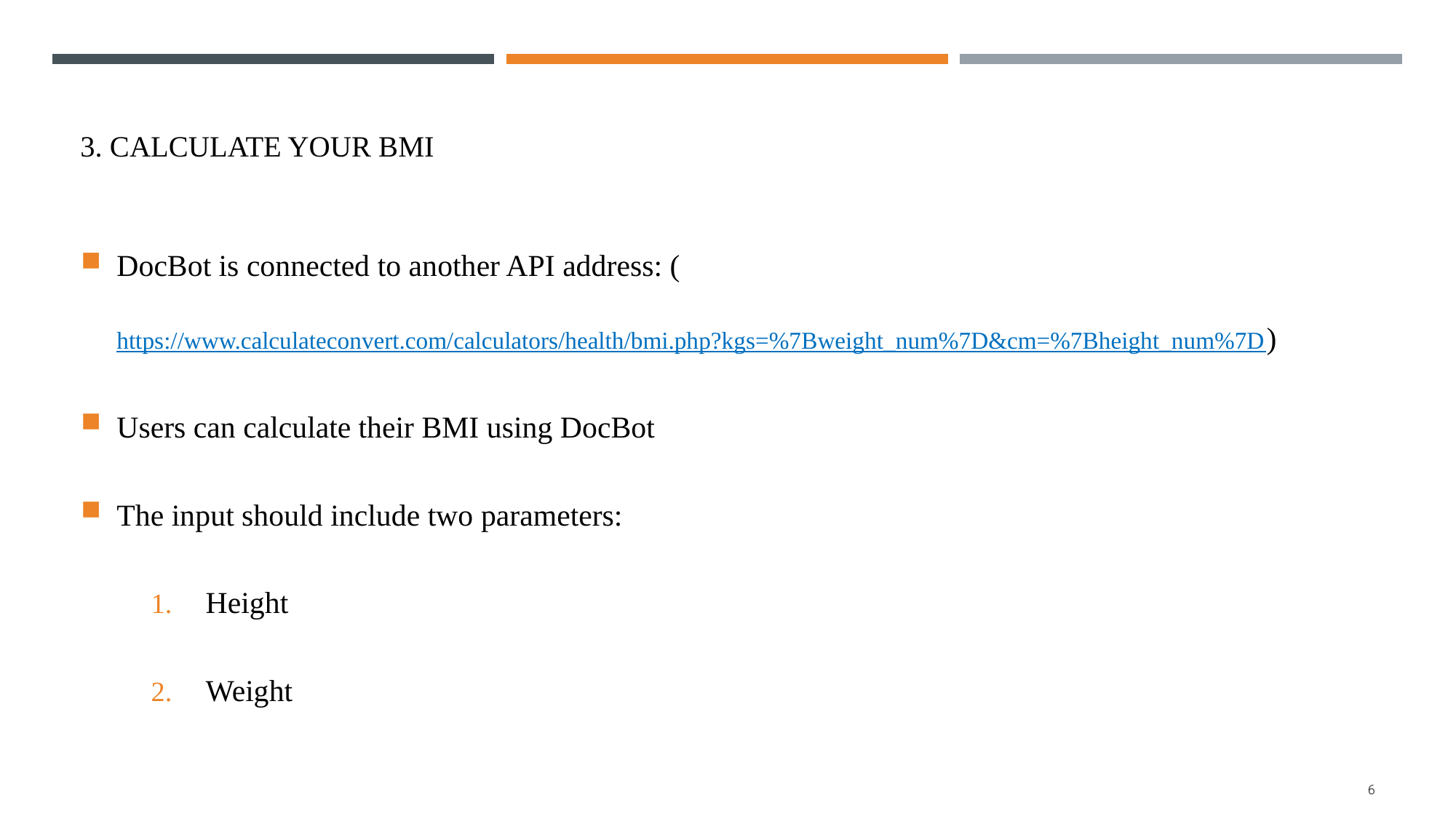

# 3. Calculate your bmi
DocBot is connected to another API address: (https://www.calculateconvert.com/calculators/health/bmi.php?kgs=%7Bweight_num%7D&cm=%7Bheight_num%7D)
Users can calculate their BMI using DocBot
The input should include two parameters:
Height
Weight

6